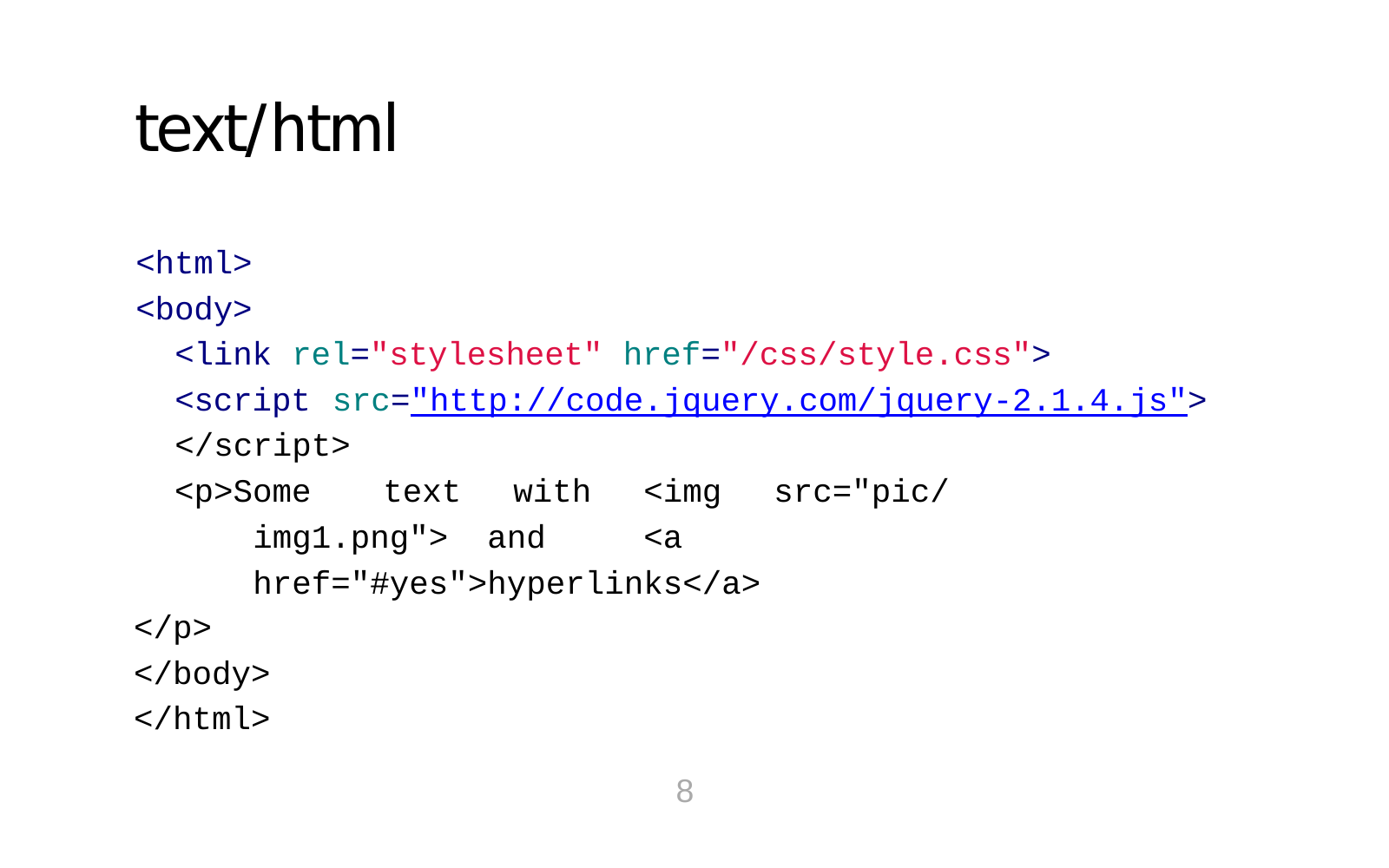

# text/html
<html>
<body>
<link rel="stylesheet" href="/css/style.css">
<script src="http://code.jquery.com/jquery-2.1.4.js">
</script>
<p>Some	text	with	<img	src="pic/img1.png">  and	<a	href="#yes">hyperlinks</a>
</p>
</body>
</html>
8